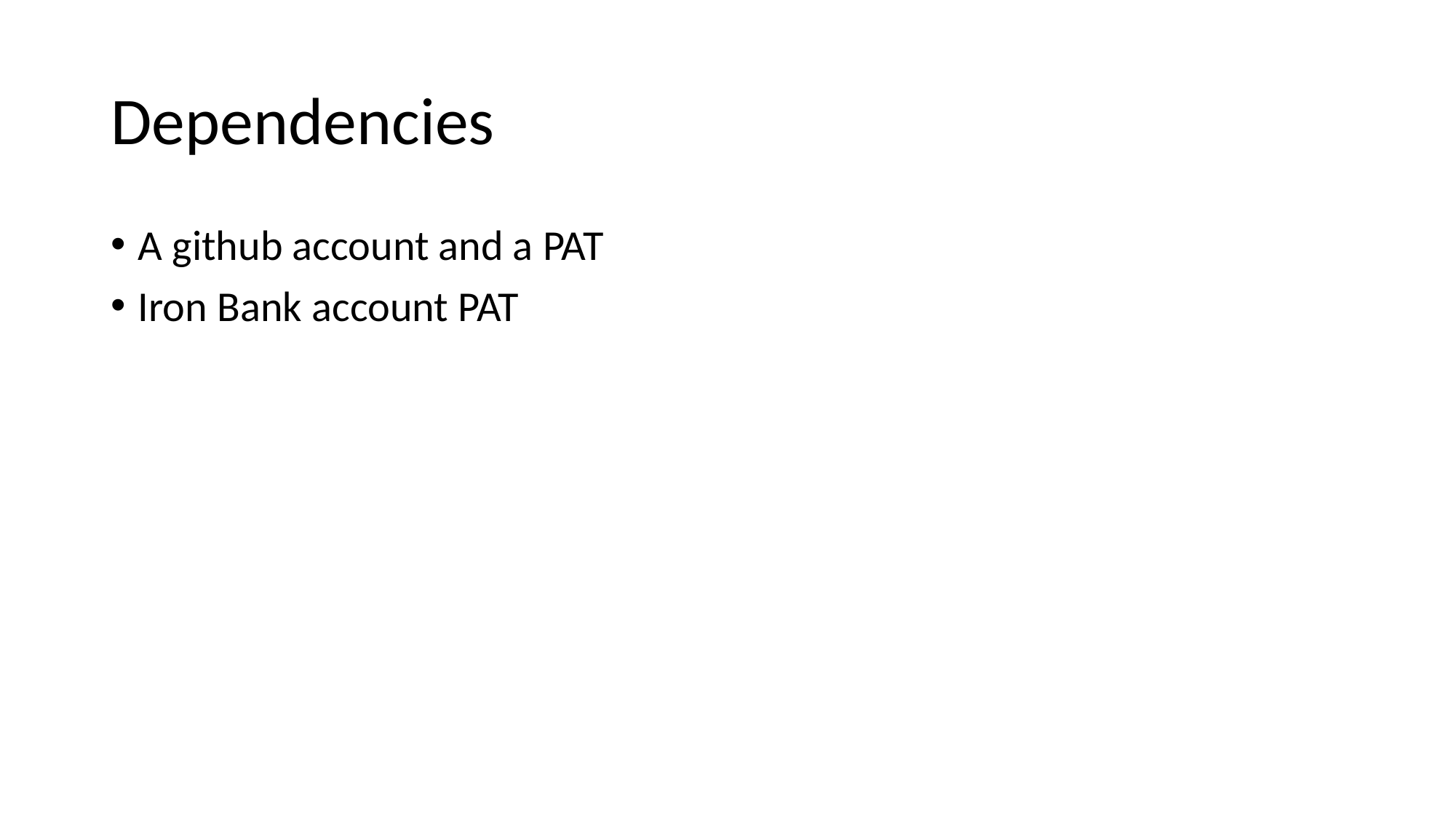

# Dependencies
A github account and a PAT
Iron Bank account PAT